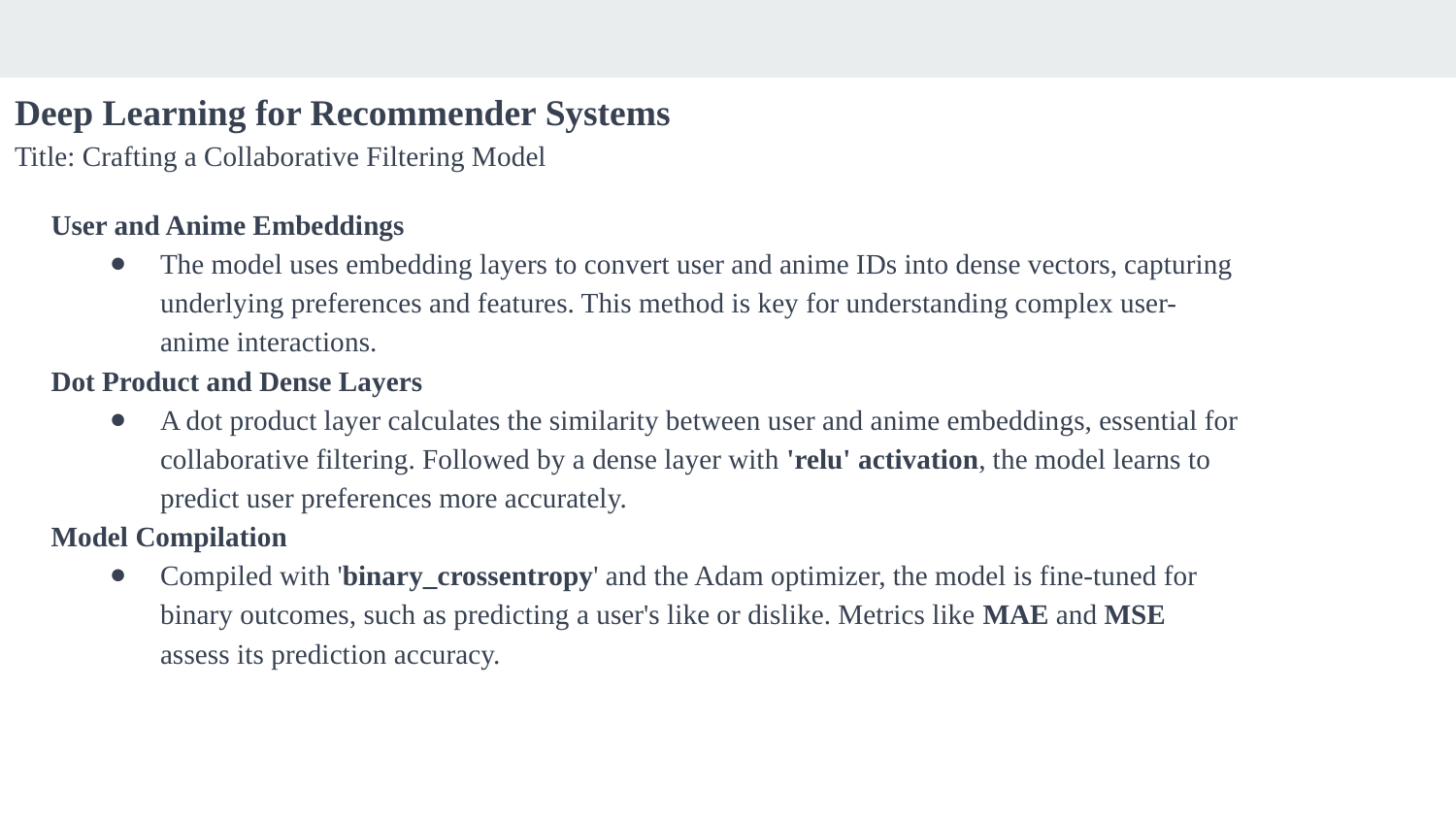

Deep Learning for Recommender Systems
Title: Crafting a Collaborative Filtering Model
User and Anime Embeddings
The model uses embedding layers to convert user and anime IDs into dense vectors, capturing underlying preferences and features. This method is key for understanding complex user-anime interactions.
Dot Product and Dense Layers
A dot product layer calculates the similarity between user and anime embeddings, essential for collaborative filtering. Followed by a dense layer with 'relu' activation, the model learns to predict user preferences more accurately.
Model Compilation
Compiled with 'binary_crossentropy' and the Adam optimizer, the model is fine-tuned for binary outcomes, such as predicting a user's like or dislike. Metrics like MAE and MSE assess its prediction accuracy.